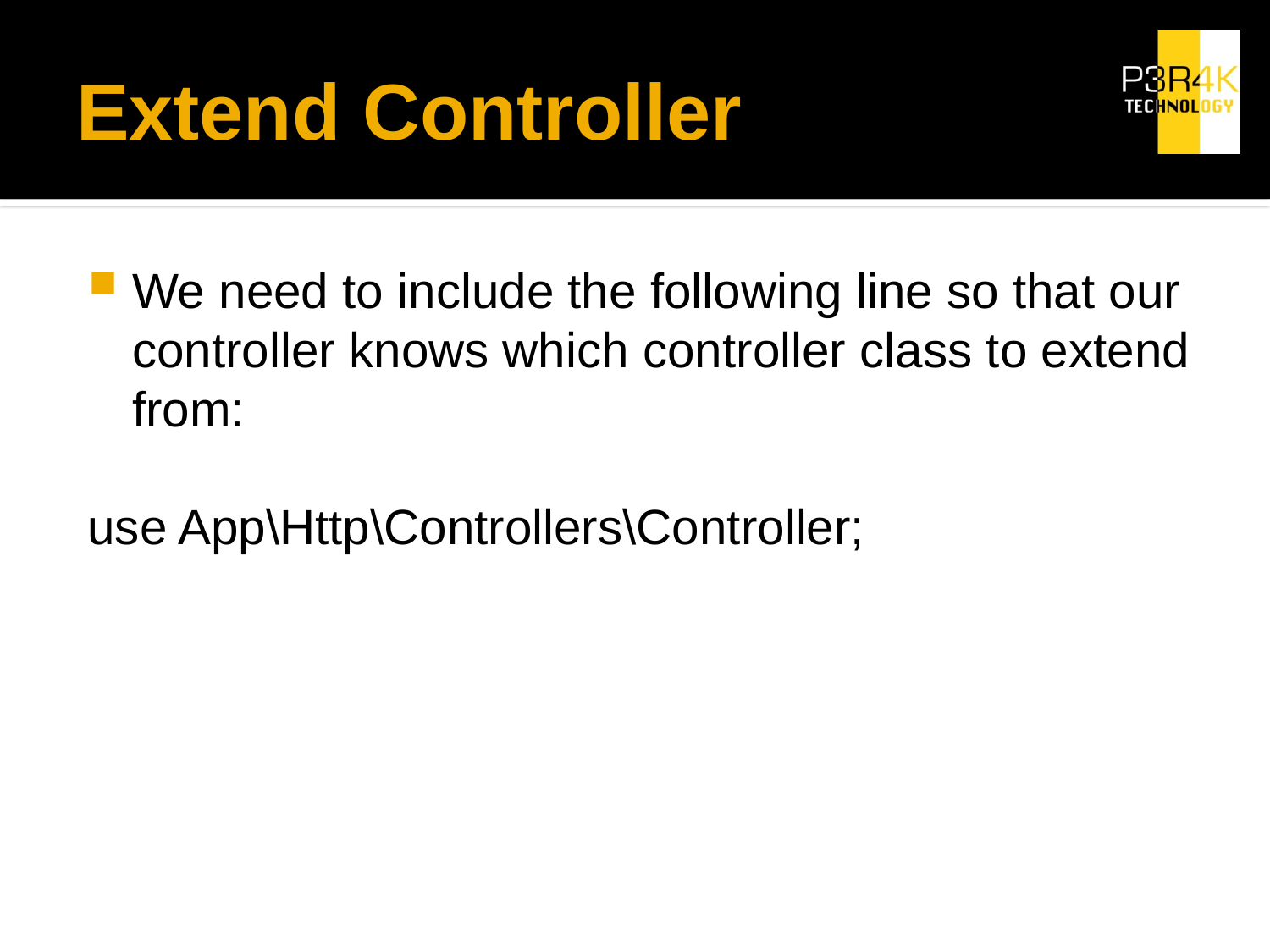

# Extend Controller
We need to include the following line so that our controller knows which controller class to extend from:

use App\Http\Controllers\Controller;